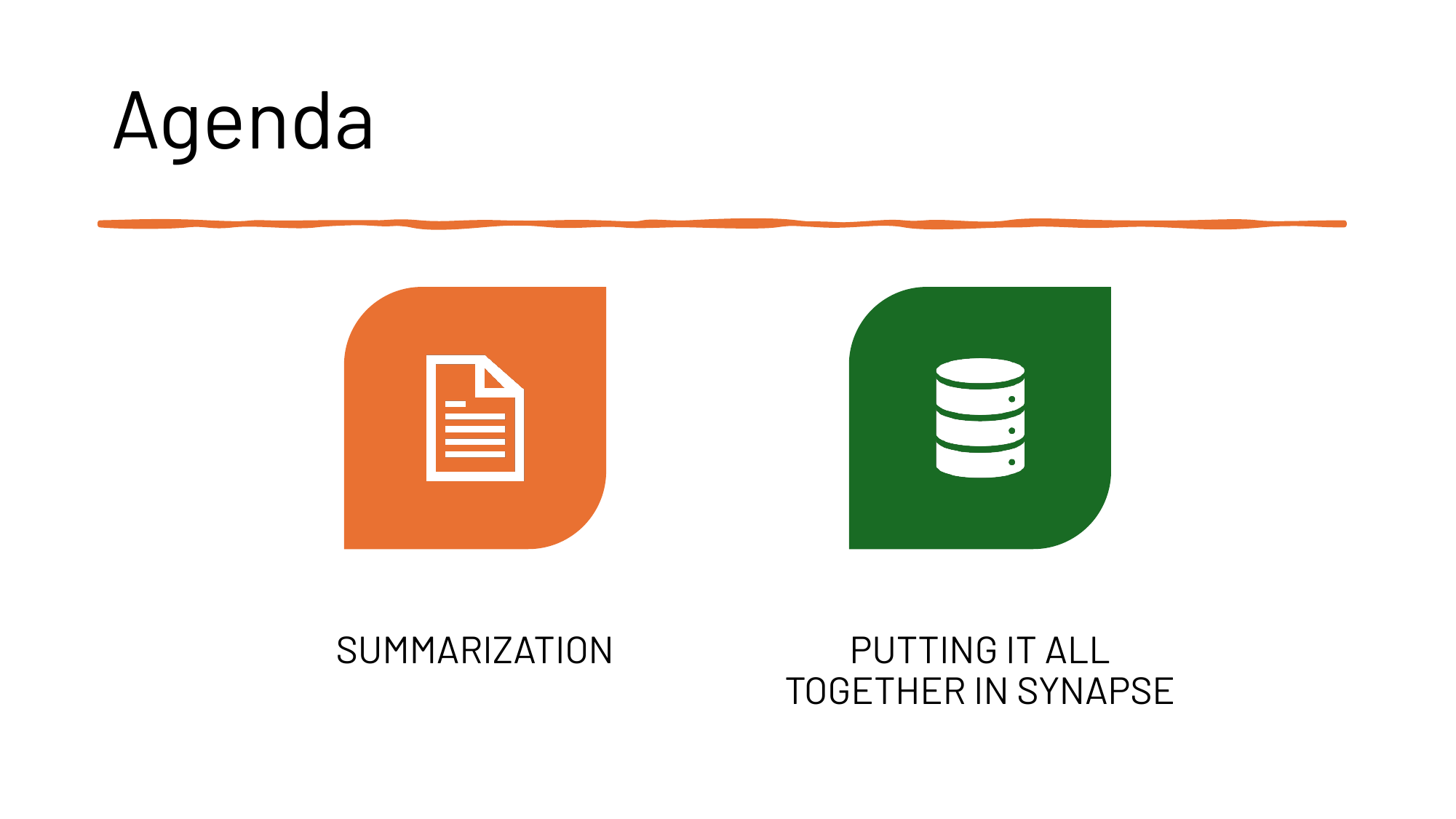

# Agenda

Summarization
Putting it all Together in Synapse